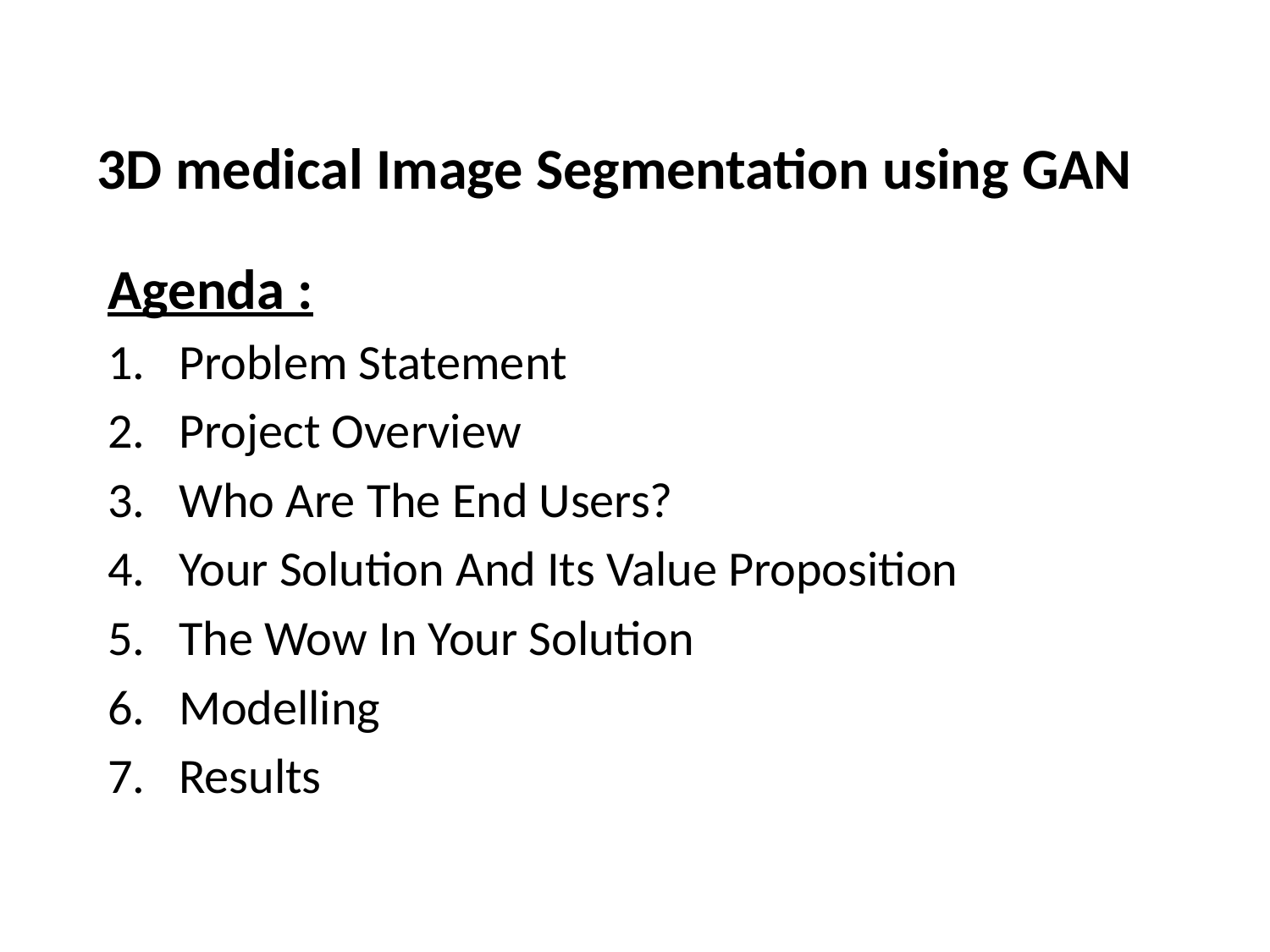

# 3D medical Image Segmentation using GAN
Agenda :
Problem Statement
Project Overview
Who Are The End Users?
Your Solution And Its Value Proposition
The Wow In Your Solution
Modelling
Results